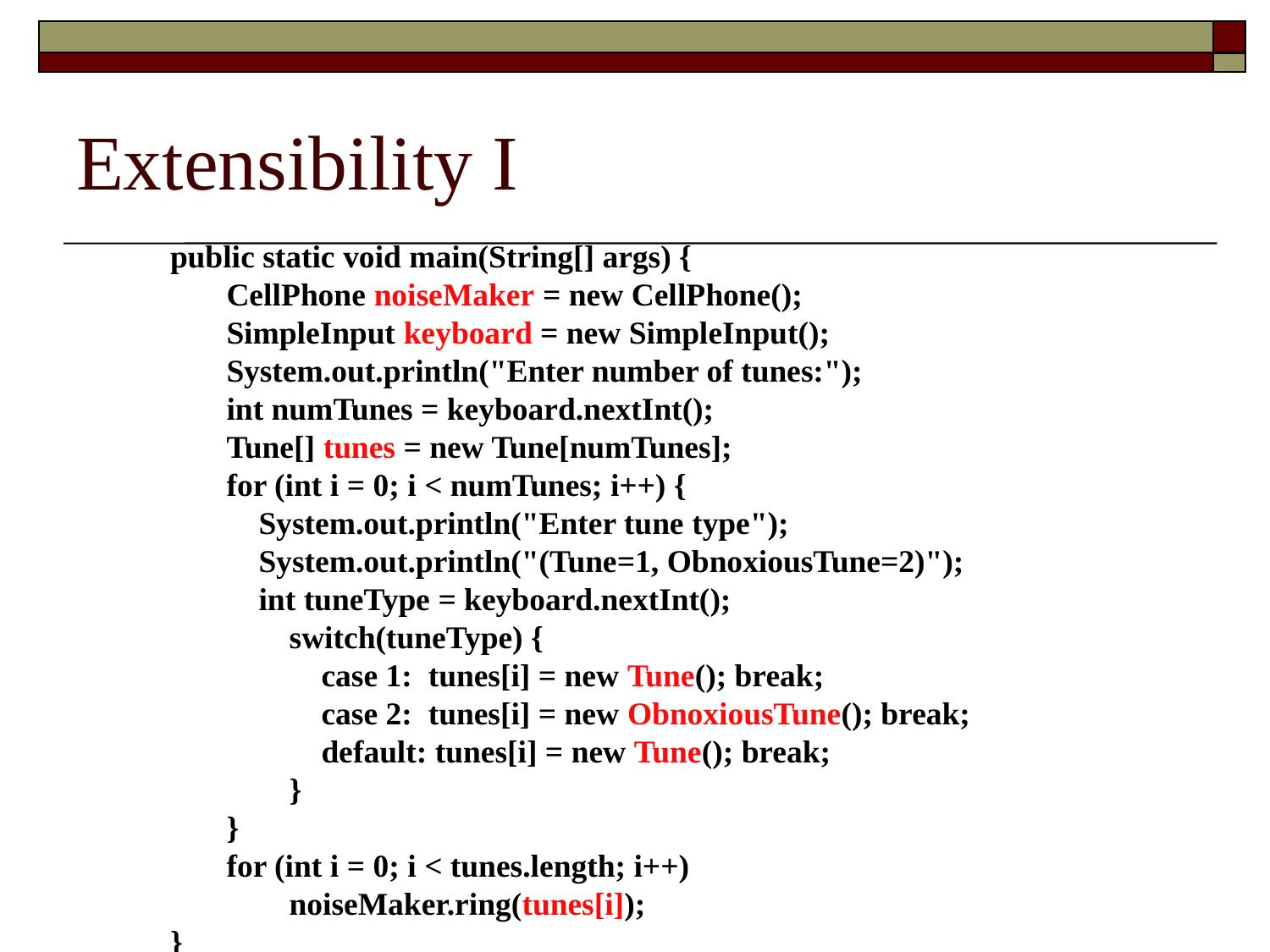

# Extensibility I
 public static void main(String[] args) {
        CellPhone noiseMaker = new CellPhone();
        SimpleInput keyboard = new SimpleInput();
        System.out.println("Enter number of tunes:");
        int numTunes = keyboard.nextInt();
        Tune[] tunes = new Tune[numTunes];
        for (int i = 0; i < numTunes; i++) {
            System.out.println("Enter tune type");
            System.out.println("(Tune=1, ObnoxiousTune=2)");
            int tuneType = keyboard.nextInt();
        	switch(tuneType) {
        	    case 1:  tunes[i] = new Tune(); break;
        	    case 2:  tunes[i] = new ObnoxiousTune(); break;
            	    default: tunes[i] = new Tune(); break;
        	}
        }
        for (int i = 0; i < tunes.length; i++)
        	noiseMaker.ring(tunes[i]);
 }